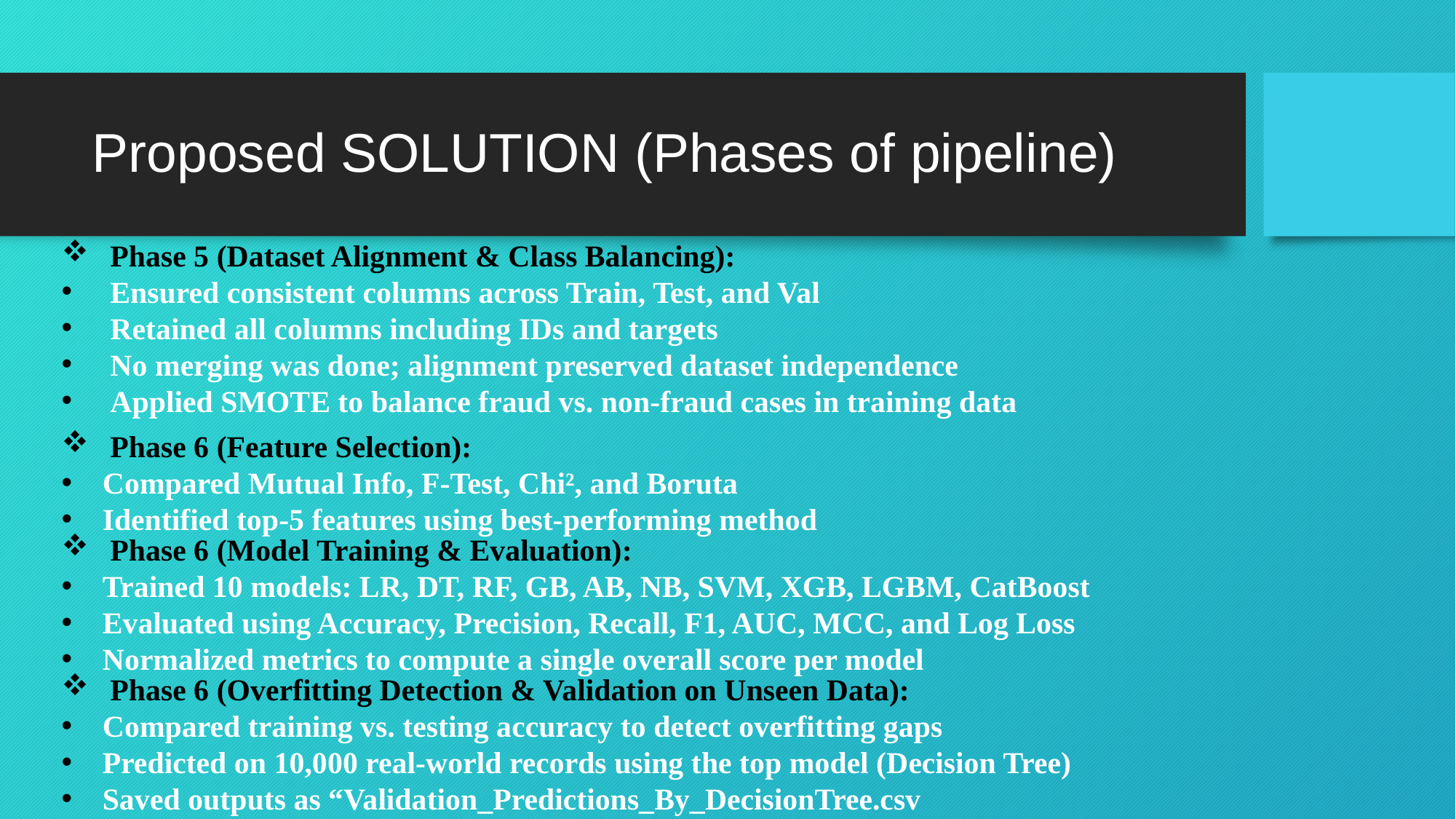

# Proposed SOLUTION (Phases of pipeline)
 Phase 5 (Dataset Alignment & Class Balancing):
 Ensured consistent columns across Train, Test, and Val
 Retained all columns including IDs and targets
 No merging was done; alignment preserved dataset independence
 Applied SMOTE to balance fraud vs. non-fraud cases in training data

 Phase 6 (Feature Selection):
Compared Mutual Info, F-Test, Chi², and Boruta
Identified top-5 features using best-performing method

 Phase 6 (Model Training & Evaluation):
Trained 10 models: LR, DT, RF, GB, AB, NB, SVM, XGB, LGBM, CatBoost
Evaluated using Accuracy, Precision, Recall, F1, AUC, MCC, and Log Loss
Normalized metrics to compute a single overall score per model
 Phase 6 (Overfitting Detection & Validation on Unseen Data):
Compared training vs. testing accuracy to detect overfitting gaps
Predicted on 10,000 real-world records using the top model (Decision Tree)
Saved outputs as “Validation_Predictions_By_DecisionTree.csv